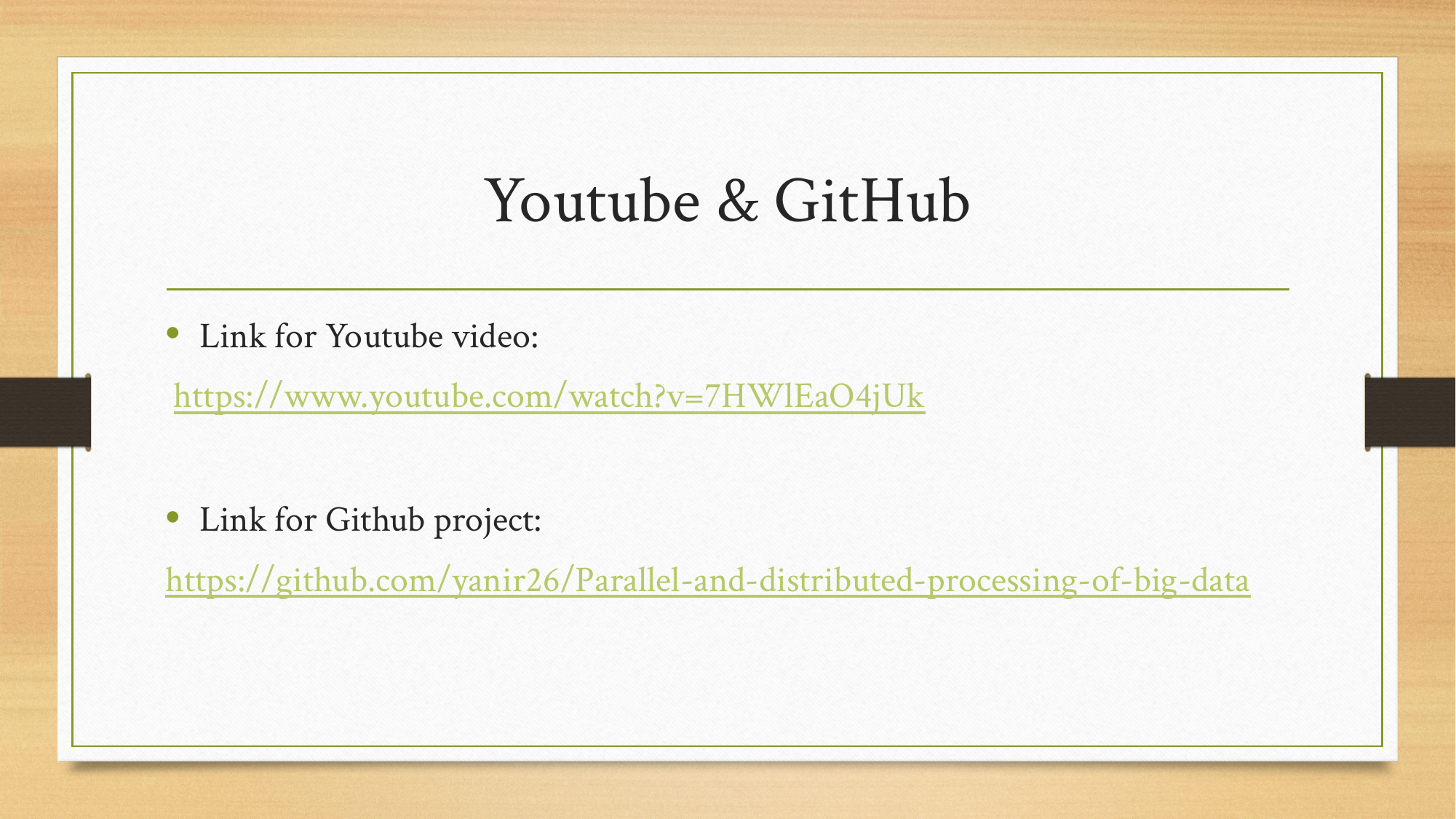

# Youtube & GitHub
Link for Youtube video:
 https://www.youtube.com/watch?v=7HWlEaO4jUk

Link for Github project:
https://github.com/yanir26/Parallel-and-distributed-processing-of-big-data